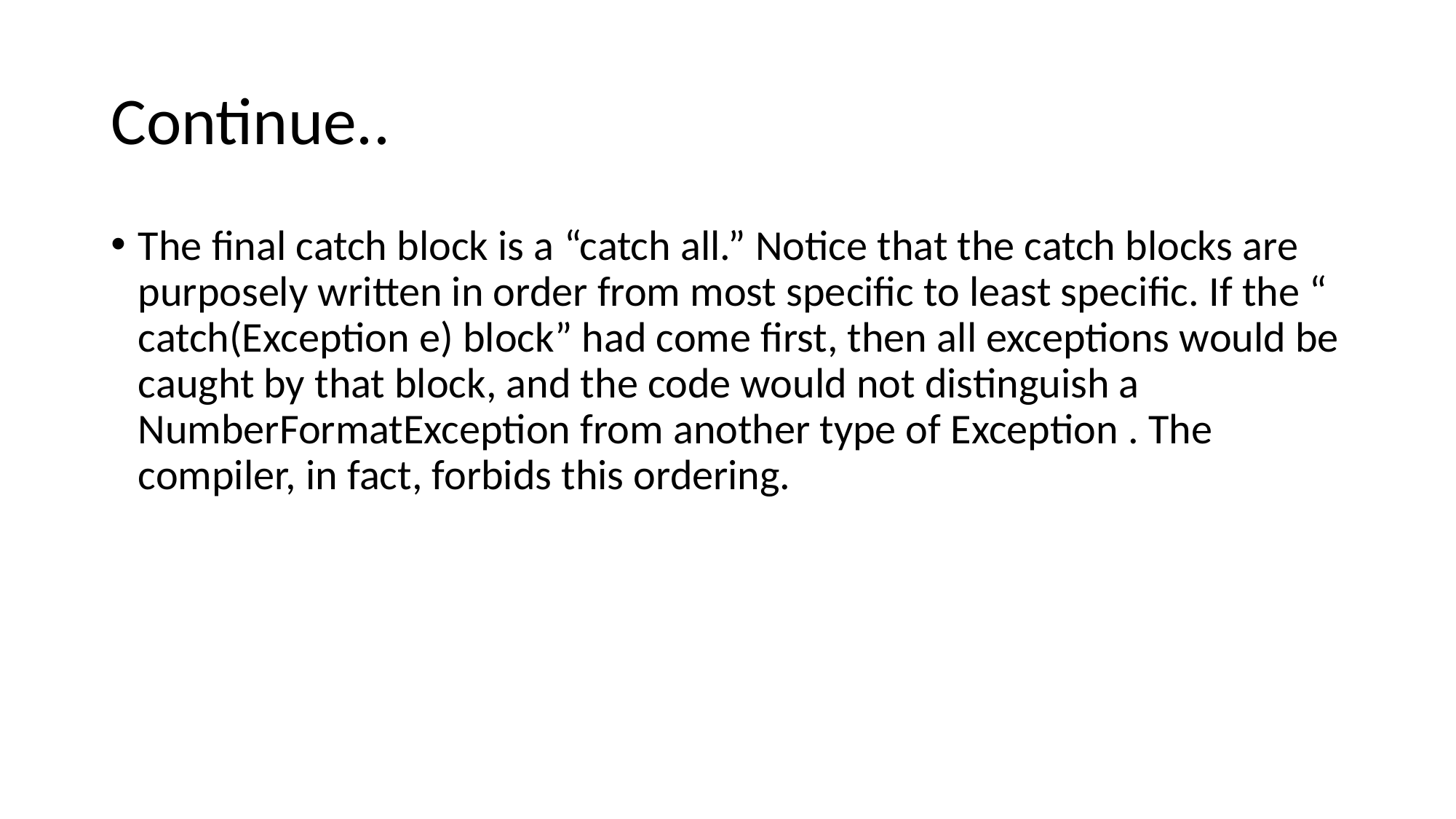

# Continue..
The final catch block is a “catch all.” Notice that the catch blocks are purposely written in order from most specific to least specific. If the “ catch(Exception e) block” had come first, then all exceptions would be caught by that block, and the code would not distinguish a NumberFormatException from another type of Exception . The compiler, in fact, forbids this ordering.